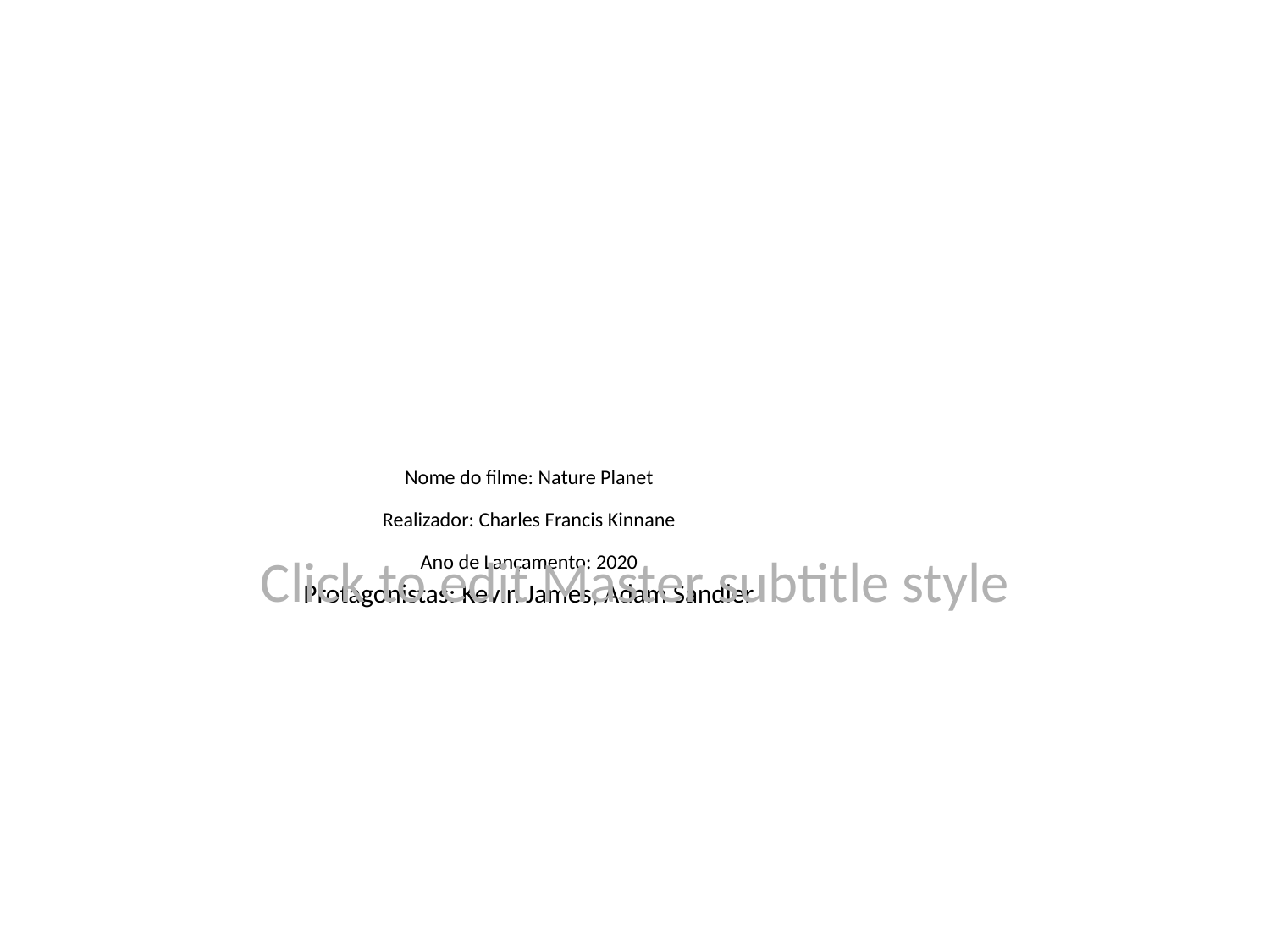

# Nome do filme: Nature Planet
Realizador: Charles Francis Kinnane
Ano de Lançamento: 2020
Protagonistas: Kevin James, Adam Sandler
Click to edit Master subtitle style